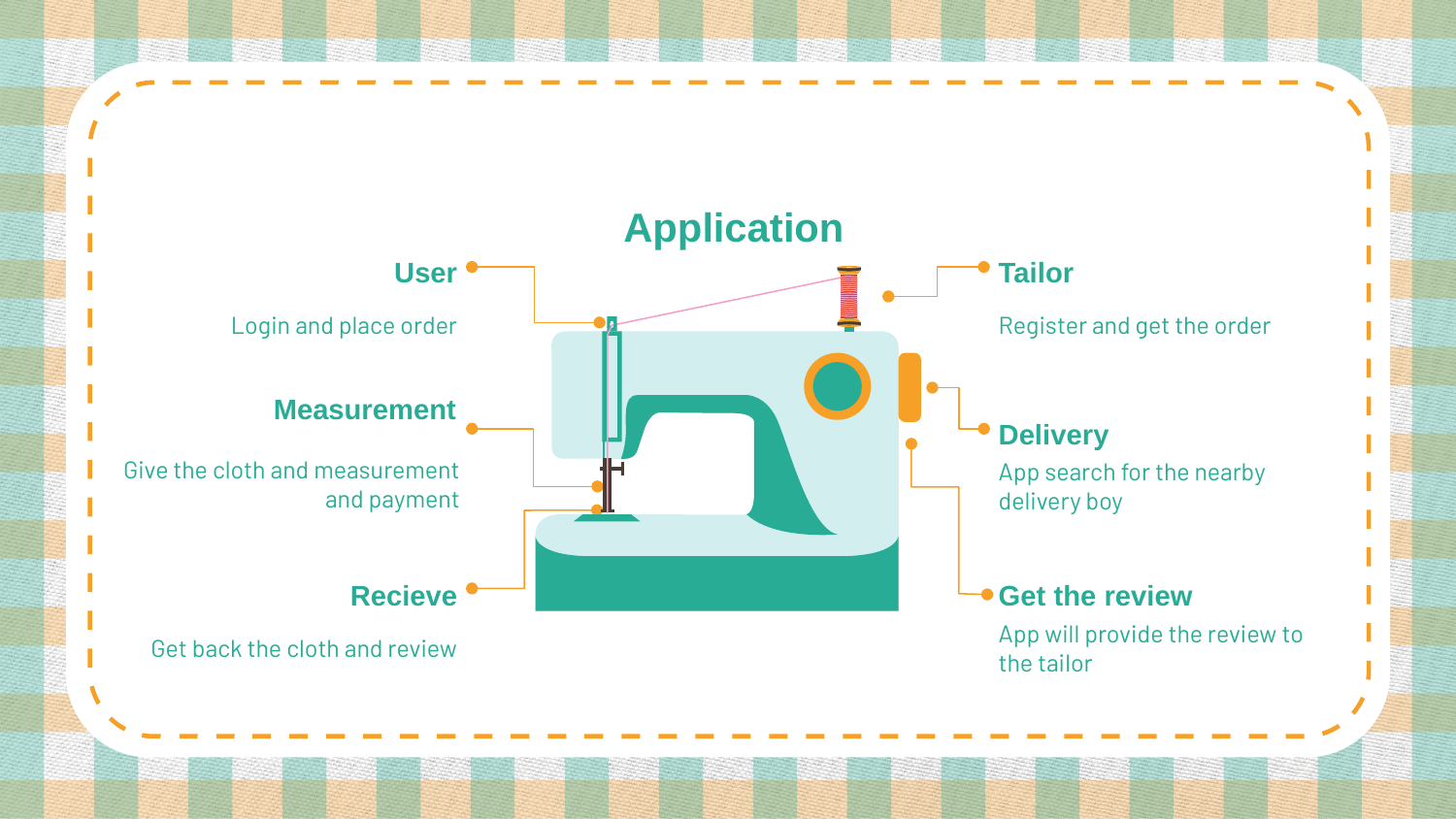

# Application
User
Tailor

Login and place order
Register and get the order
Measurement

Delivery

Give the cloth and measurement and payment

App search for the nearby delivery boy

Recieve
Get the review
Get back the cloth and review
App will provide the review to the tailor